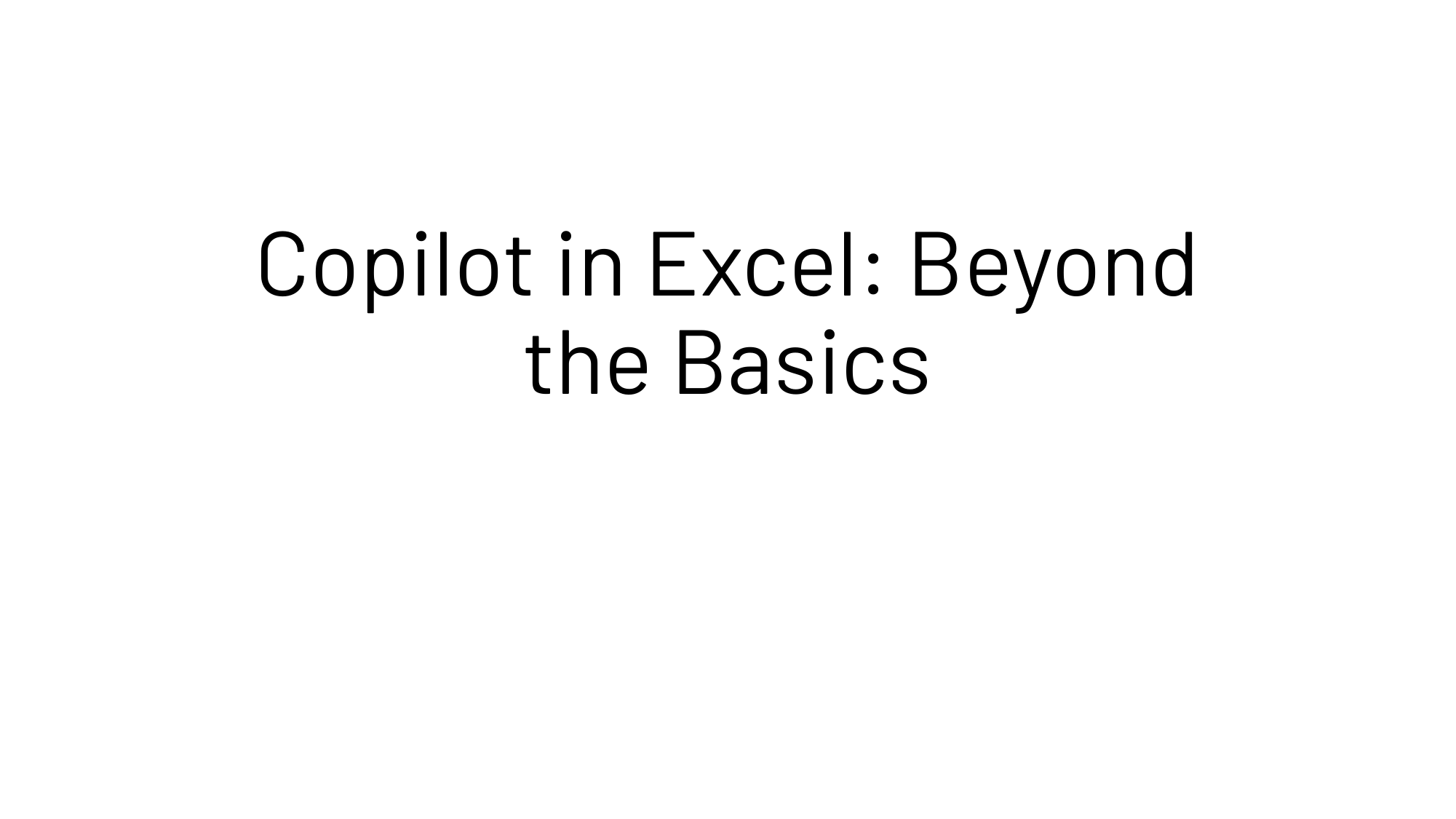

# Copilot in Excel: Beyond the Basics